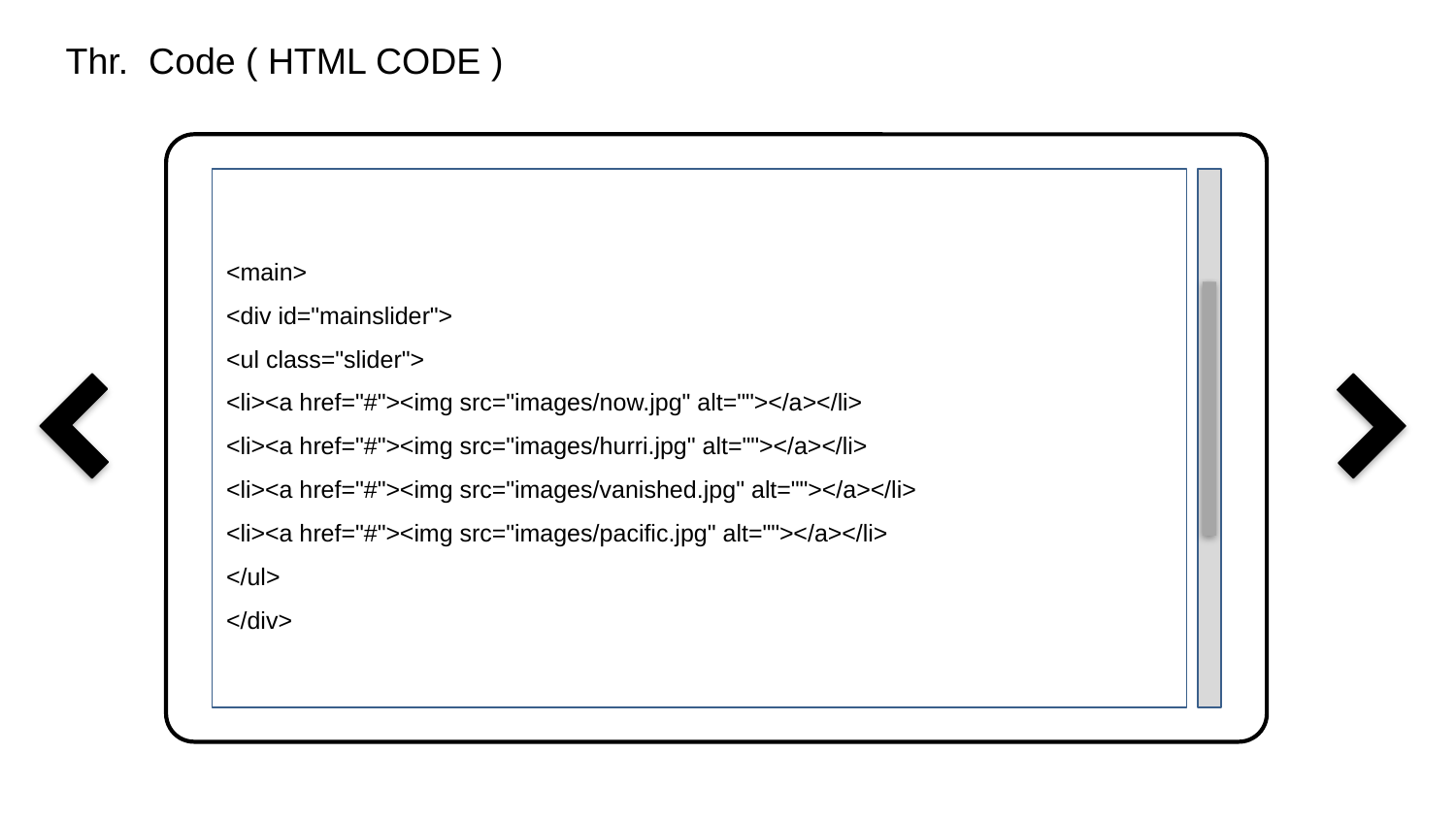

Thr.  Code ( HTML CODE )

<main>
<div id="mainslider">
<ul class="slider">
<li><a href="#"><img src="images/now.jpg" alt=""></a></li>
<li><a href="#"><img src="images/hurri.jpg" alt=""></a></li>
<li><a href="#"><img src="images/vanished.jpg" alt=""></a></li>
<li><a href="#"><img src="images/pacific.jpg" alt=""></a></li>
</ul>
</div>